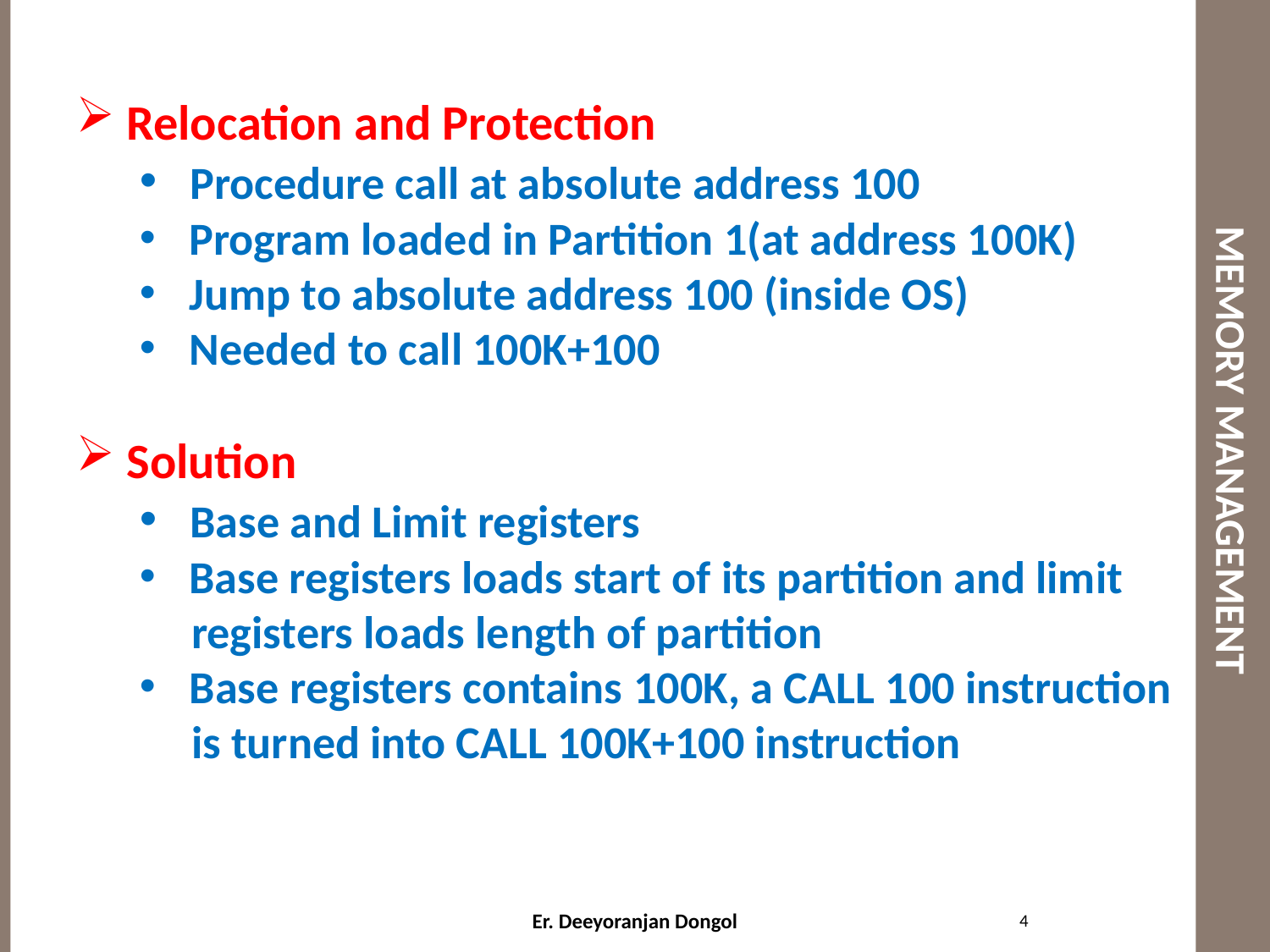

# MEMORY MANAGEMENT
 Relocation and Protection
 Procedure call at absolute address 100
 Program loaded in Partition 1(at address 100K)
 Jump to absolute address 100 (inside OS)
 Needed to call 100K+100

 Solution
 Base and Limit registers
 Base registers loads start of its partition and limit
     registers loads length of partition
 Base registers contains 100K, a CALL 100 instruction
     is turned into CALL 100K+100 instruction
4
Er. Deeyoranjan Dongol